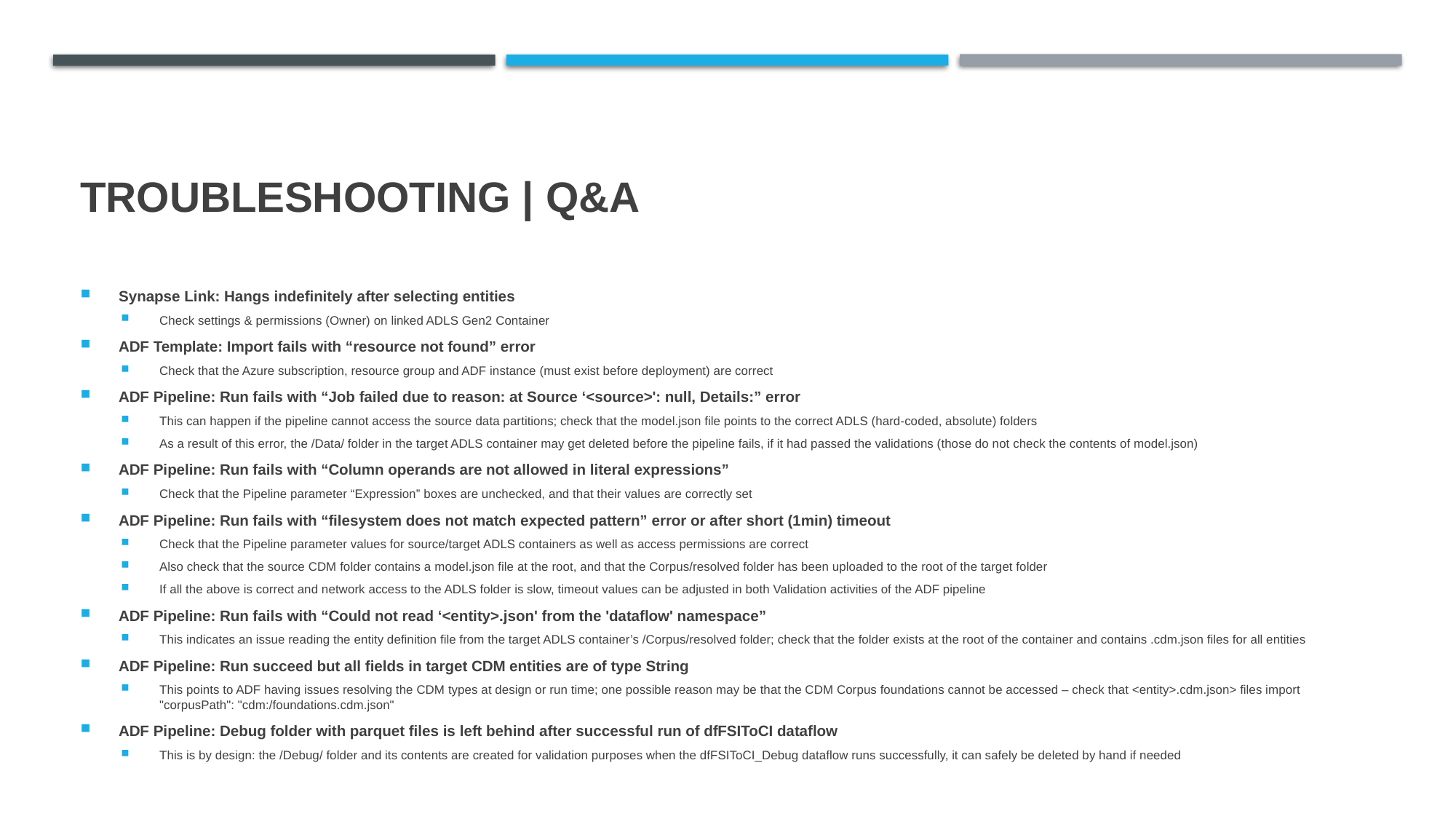

# TROUBLESHOOTING | Q&A
Synapse Link: Hangs indefinitely after selecting entities
Check settings & permissions (Owner) on linked ADLS Gen2 Container
ADF Template: Import fails with “resource not found” error
Check that the Azure subscription, resource group and ADF instance (must exist before deployment) are correct
ADF Pipeline: Run fails with “Job failed due to reason: at Source ‘<source>': null, Details:” error
This can happen if the pipeline cannot access the source data partitions; check that the model.json file points to the correct ADLS (hard-coded, absolute) folders
As a result of this error, the /Data/ folder in the target ADLS container may get deleted before the pipeline fails, if it had passed the validations (those do not check the contents of model.json)
ADF Pipeline: Run fails with “Column operands are not allowed in literal expressions”
Check that the Pipeline parameter “Expression” boxes are unchecked, and that their values are correctly set
ADF Pipeline: Run fails with “filesystem does not match expected pattern” error or after short (1min) timeout
Check that the Pipeline parameter values for source/target ADLS containers as well as access permissions are correct
Also check that the source CDM folder contains a model.json file at the root, and that the Corpus/resolved folder has been uploaded to the root of the target folder
If all the above is correct and network access to the ADLS folder is slow, timeout values can be adjusted in both Validation activities of the ADF pipeline
ADF Pipeline: Run fails with “Could not read ‘<entity>.json' from the 'dataflow' namespace”
This indicates an issue reading the entity definition file from the target ADLS container’s /Corpus/resolved folder; check that the folder exists at the root of the container and contains .cdm.json files for all entities
ADF Pipeline: Run succeed but all fields in target CDM entities are of type String
This points to ADF having issues resolving the CDM types at design or run time; one possible reason may be that the CDM Corpus foundations cannot be accessed – check that <entity>.cdm.json> files import "corpusPath": "cdm:/foundations.cdm.json"
ADF Pipeline: Debug folder with parquet files is left behind after successful run of dfFSIToCI dataflow
This is by design: the /Debug/ folder and its contents are created for validation purposes when the dfFSIToCI_Debug dataflow runs successfully, it can safely be deleted by hand if needed